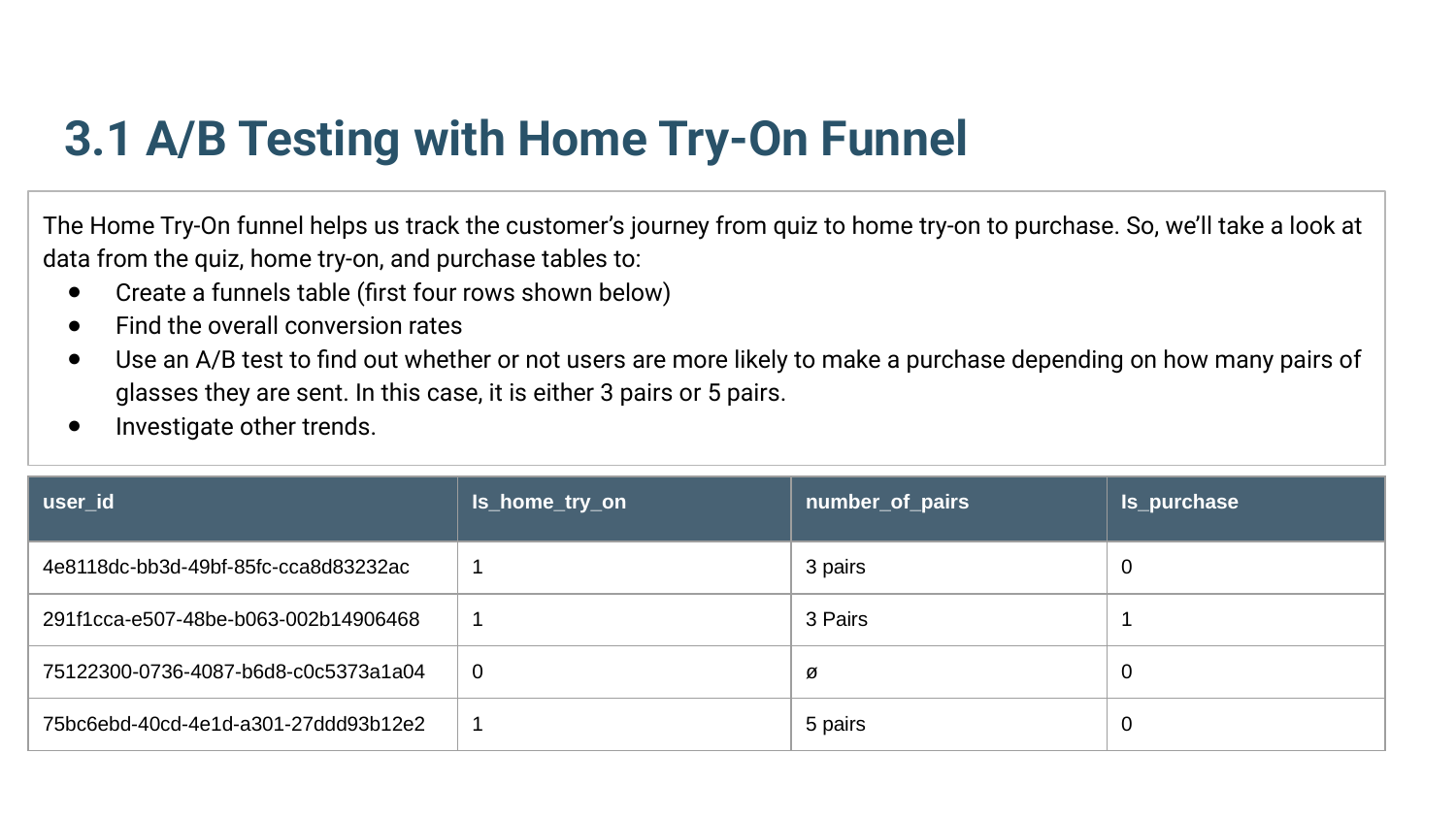

3.1 A/B Testing with Home Try-On Funnel
The Home Try-On funnel helps us track the customer’s journey from quiz to home try-on to purchase. So, we’ll take a look at data from the quiz, home try-on, and purchase tables to:
Create a funnels table (first four rows shown below)
Find the overall conversion rates
Use an A/B test to find out whether or not users are more likely to make a purchase depending on how many pairs of glasses they are sent. In this case, it is either 3 pairs or 5 pairs.
Investigate other trends.

| user\_id | Is\_home\_try\_on | number\_of\_pairs | Is\_purchase |
| --- | --- | --- | --- |
| 4e8118dc-bb3d-49bf-85fc-cca8d83232ac | 1 | 3 pairs | 0 |
| 291f1cca-e507-48be-b063-002b14906468 | 1 | 3 Pairs | 1 |
| 75122300-0736-4087-b6d8-c0c5373a1a04 | 0 | ø | 0 |
| 75bc6ebd-40cd-4e1d-a301-27ddd93b12e2 | 1 | 5 pairs | 0 |